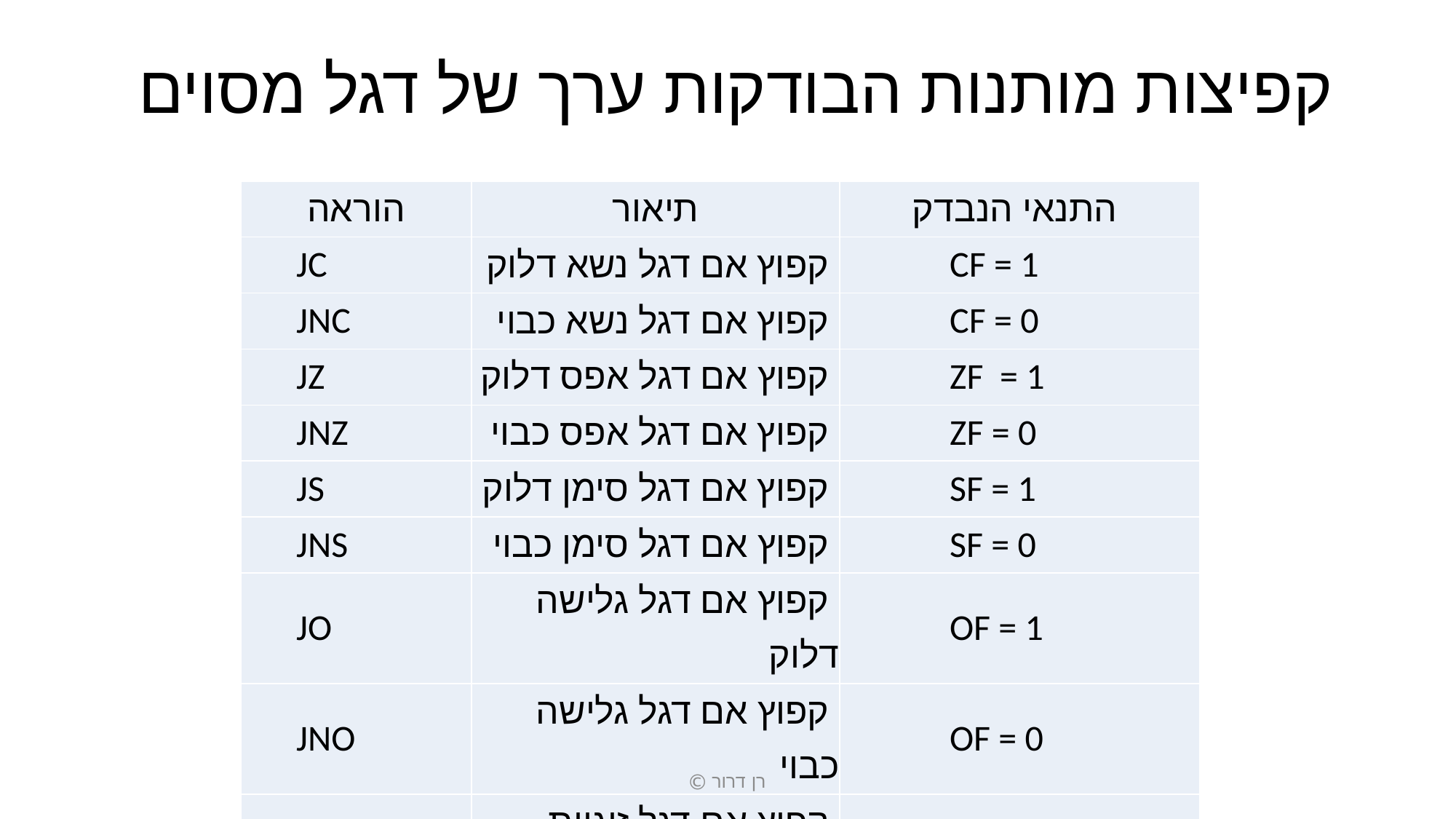

# קפיצות מותנות הבודקות ערך של דגל מסוים
| הוראה | תיאור | התנאי הנבדק |
| --- | --- | --- |
| JC | קפוץ אם דגל נשא דלוק | CF = 1 |
| JNC | קפוץ אם דגל נשא כבוי | CF = 0 |
| JZ | קפוץ אם דגל אפס דלוק | ZF = 1 |
| JNZ | קפוץ אם דגל אפס כבוי | ZF = 0 |
| JS | קפוץ אם דגל סימן דלוק | SF = 1 |
| JNS | קפוץ אם דגל סימן כבוי | SF = 0 |
| JO | קפוץ אם דגל גלישה דלוק | OF = 1 |
| JNO | קפוץ אם דגל גלישה כבוי | OF = 0 |
| JP | קפוץ אם דגל זוגיות דלוק | PF = 1 |
| JNP | קפוץ אם דגל זוגיות כבוי | PF = 0 |
רן דרור ©